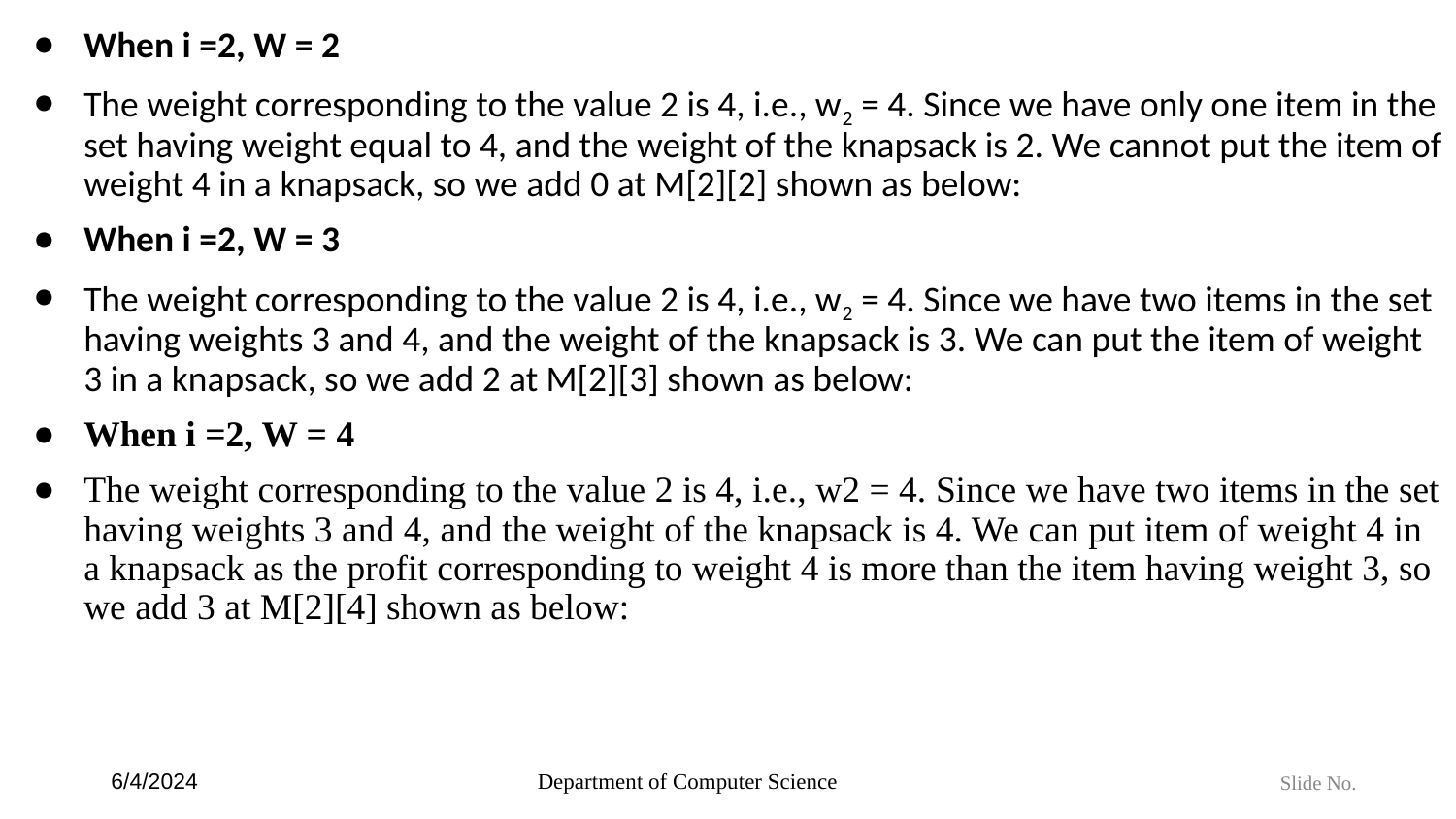

When i =2, W = 2
The weight corresponding to the value 2 is 4, i.e., w2 = 4. Since we have only one item in the set having weight equal to 4, and the weight of the knapsack is 2. We cannot put the item of weight 4 in a knapsack, so we add 0 at M[2][2] shown as below:
When i =2, W = 3
The weight corresponding to the value 2 is 4, i.e., w2 = 4. Since we have two items in the set having weights 3 and 4, and the weight of the knapsack is 3. We can put the item of weight 3 in a knapsack, so we add 2 at M[2][3] shown as below:
When i =2, W = 4
The weight corresponding to the value 2 is 4, i.e., w2 = 4. Since we have two items in the set having weights 3 and 4, and the weight of the knapsack is 4. We can put item of weight 4 in a knapsack as the profit corresponding to weight 4 is more than the item having weight 3, so we add 3 at M[2][4] shown as below:
6/4/2024
Department of Computer Science
Slide No.